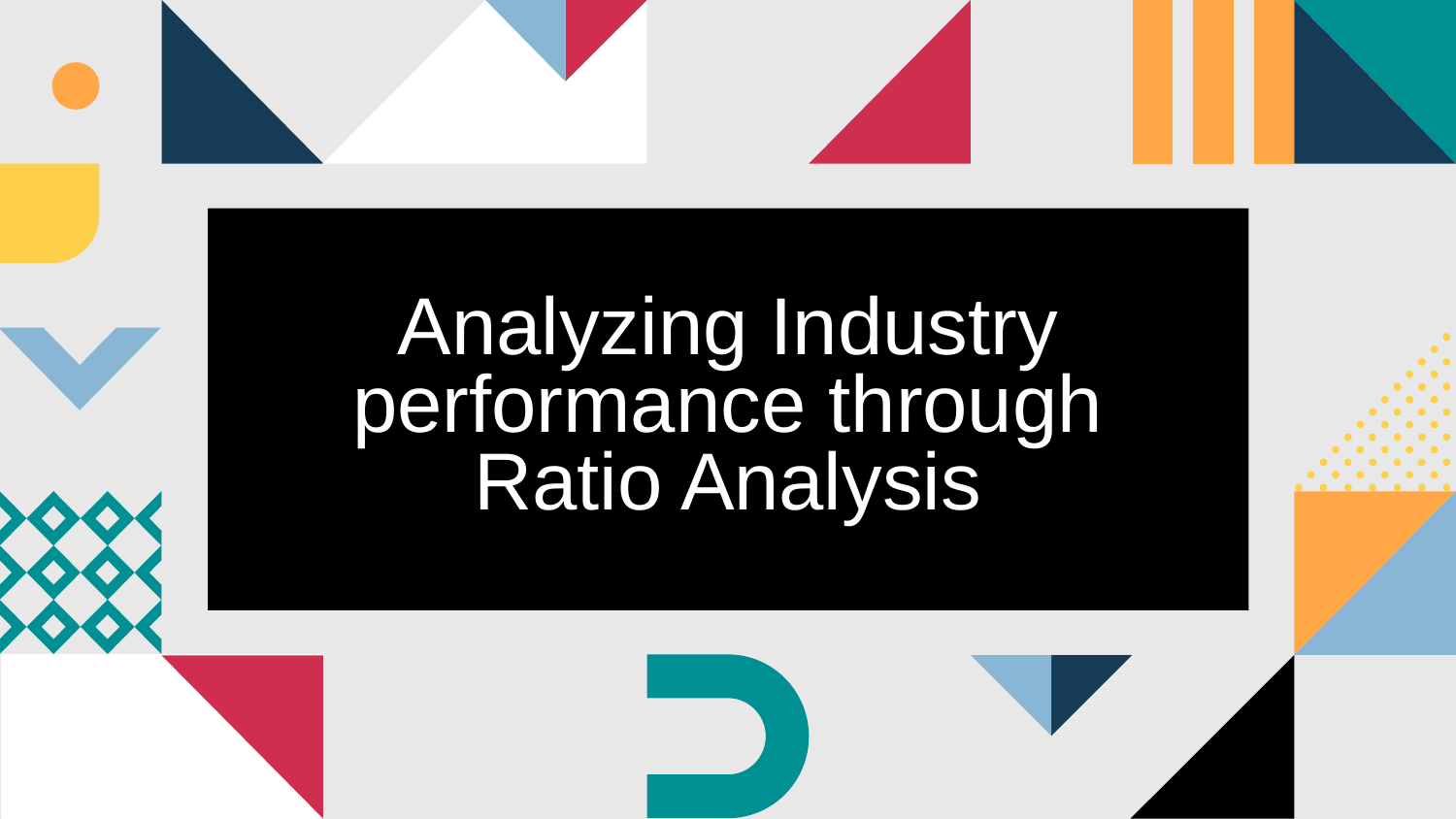

# Analyzing Industry performance through Ratio Analysis